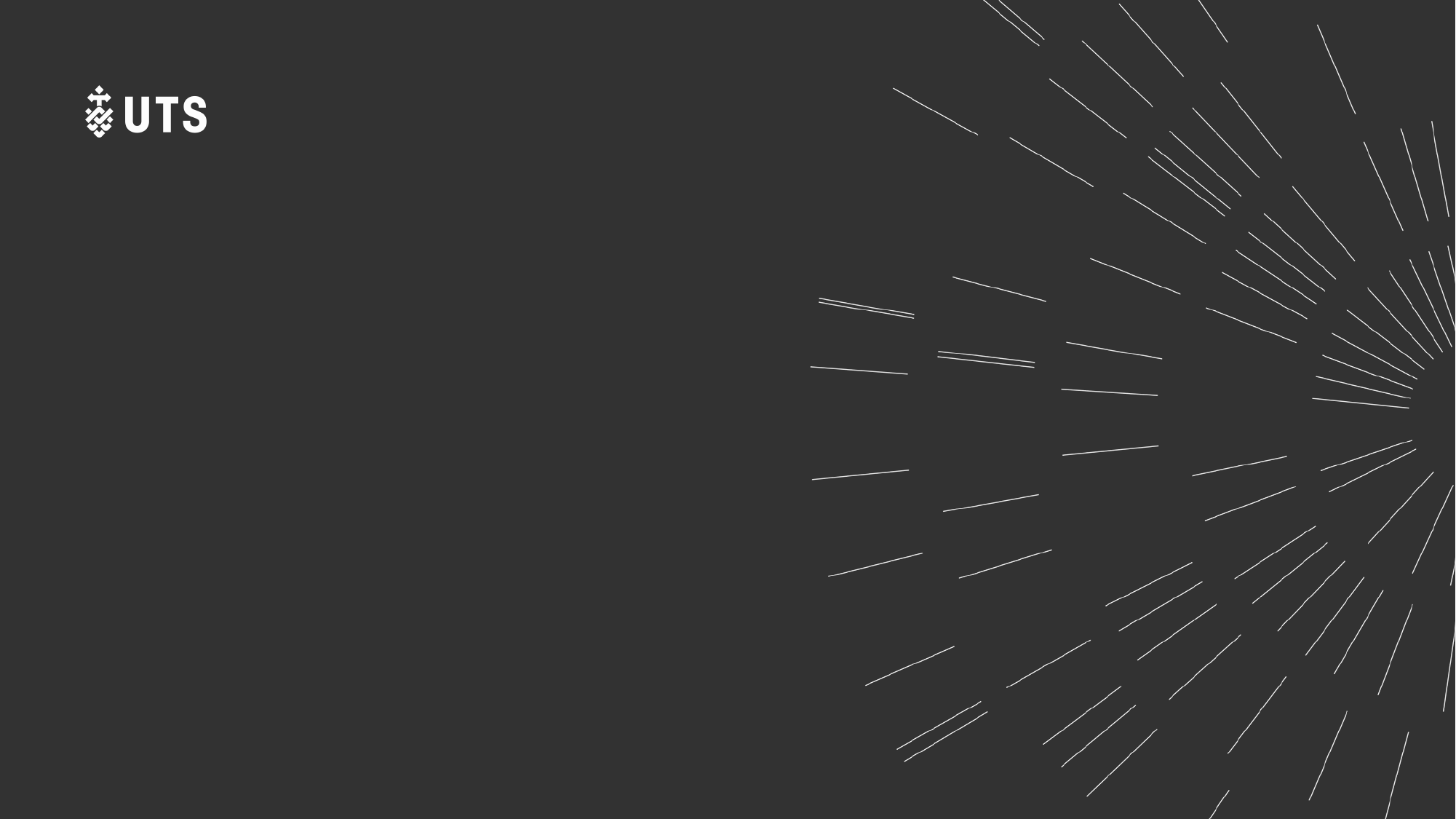

# layout ="Title-Dark-rightburst", master = "Office Theme"